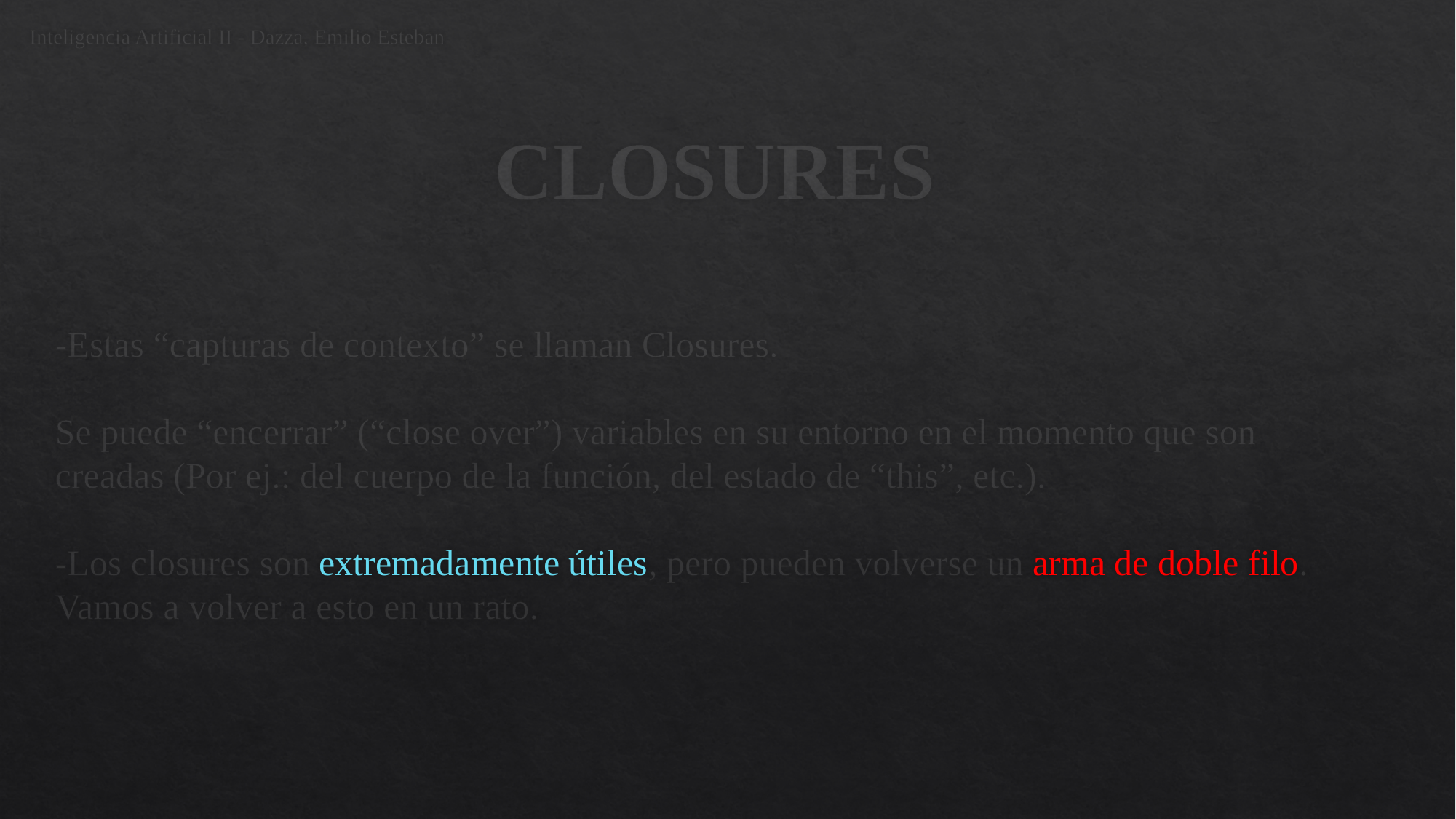

Inteligencia Artificial II - Dazza, Emilio Esteban
# CLOSURES
-Estas “capturas de contexto” se llaman Closures.

Se puede “encerrar” (“close over”) variables en su entorno en el momento que son creadas (Por ej.: del cuerpo de la función, del estado de “this”, etc.).

-Los closures son extremadamente útiles, pero pueden volverse un arma de doble filo. Vamos a volver a esto en un rato.